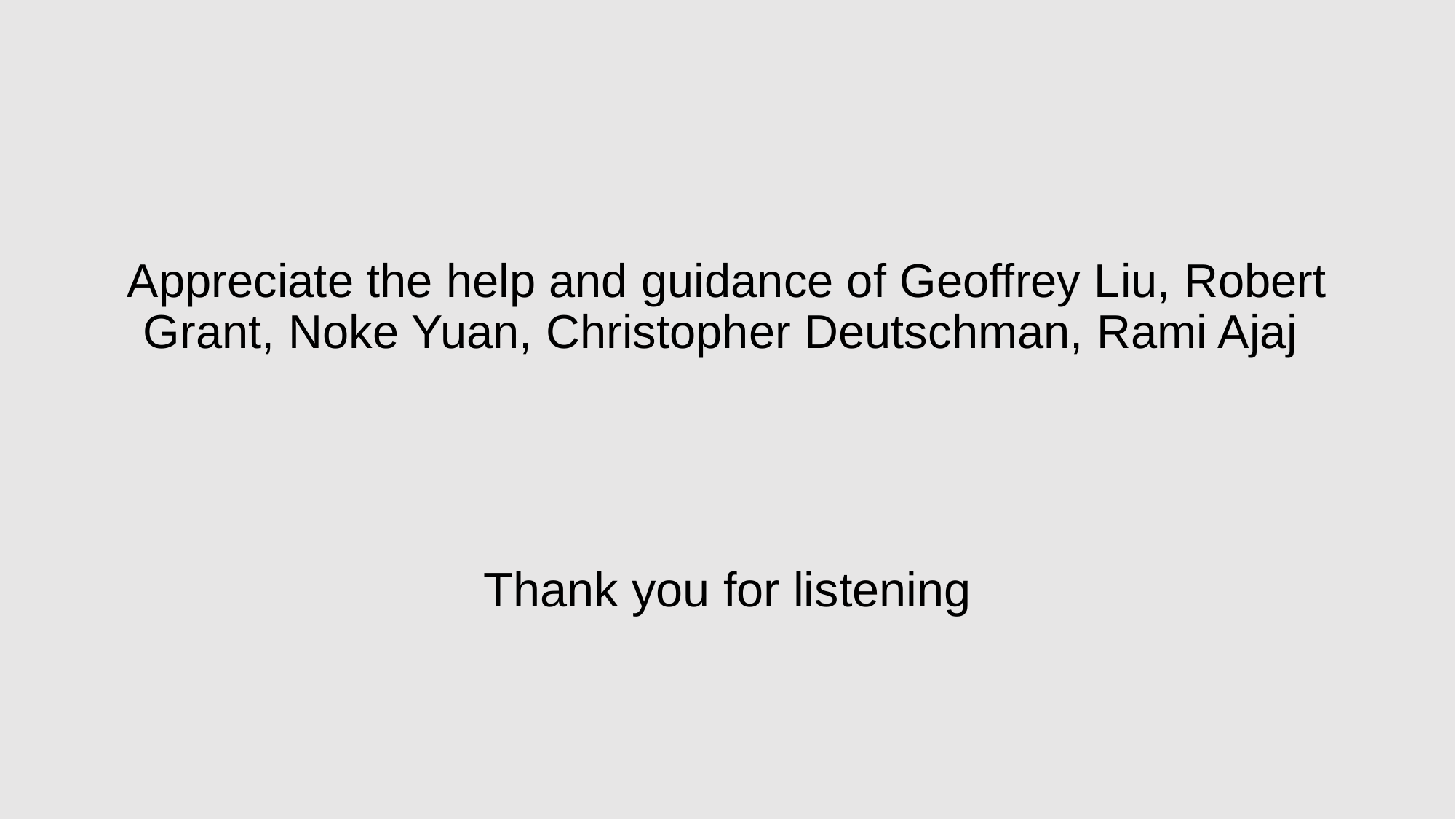

Appreciate the help and guidance of Geoffrey Liu, Robert Grant, Noke Yuan, Christopher Deutschman, Rami Ajaj
# Thank you for listening